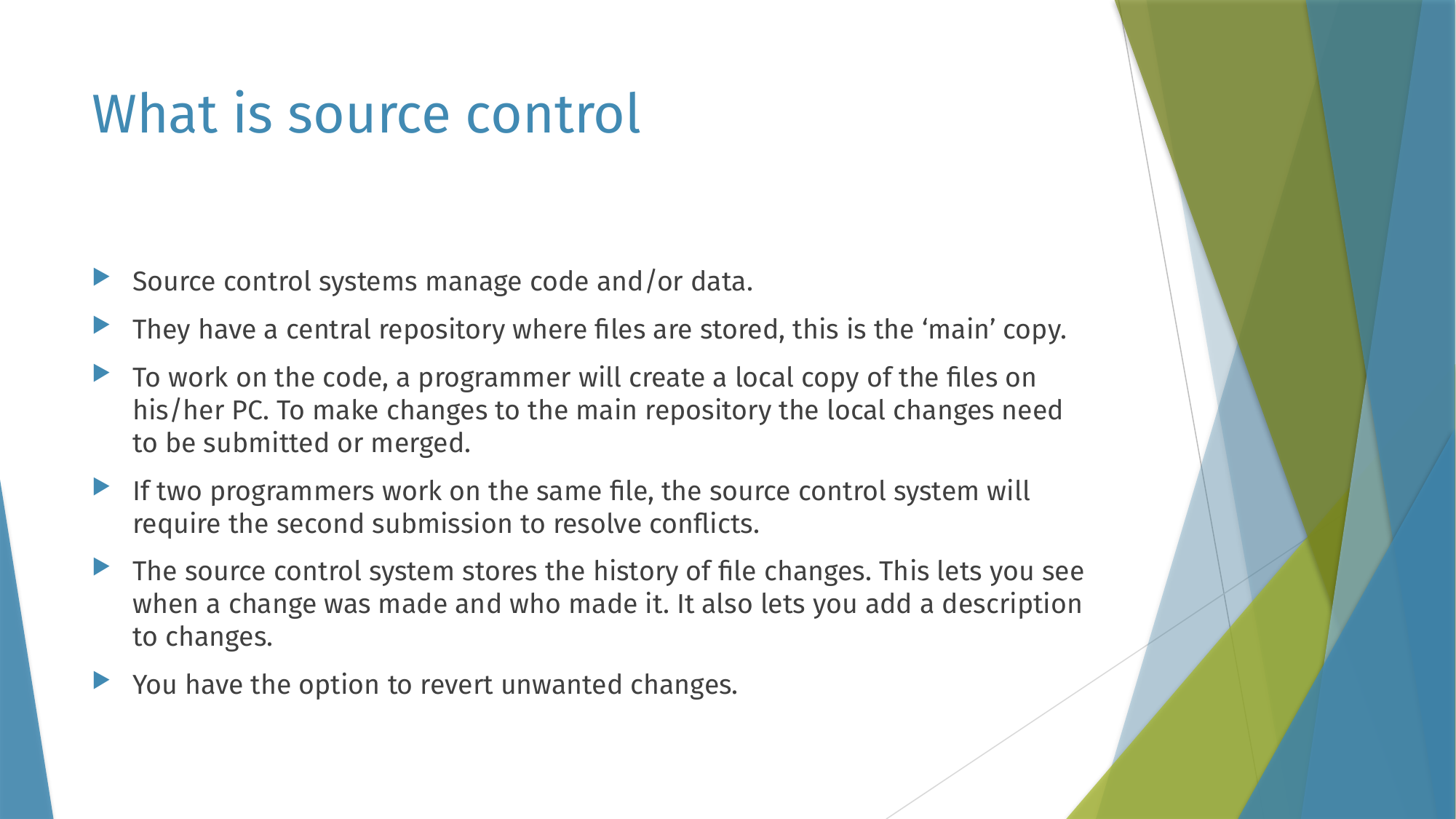

# What is source control
Source control systems manage code and/or data.
They have a central repository where files are stored, this is the ‘main’ copy.
To work on the code, a programmer will create a local copy of the files on his/her PC. To make changes to the main repository the local changes need to be submitted or merged.
If two programmers work on the same file, the source control system will require the second submission to resolve conflicts.
The source control system stores the history of file changes. This lets you see when a change was made and who made it. It also lets you add a description to changes.
You have the option to revert unwanted changes.